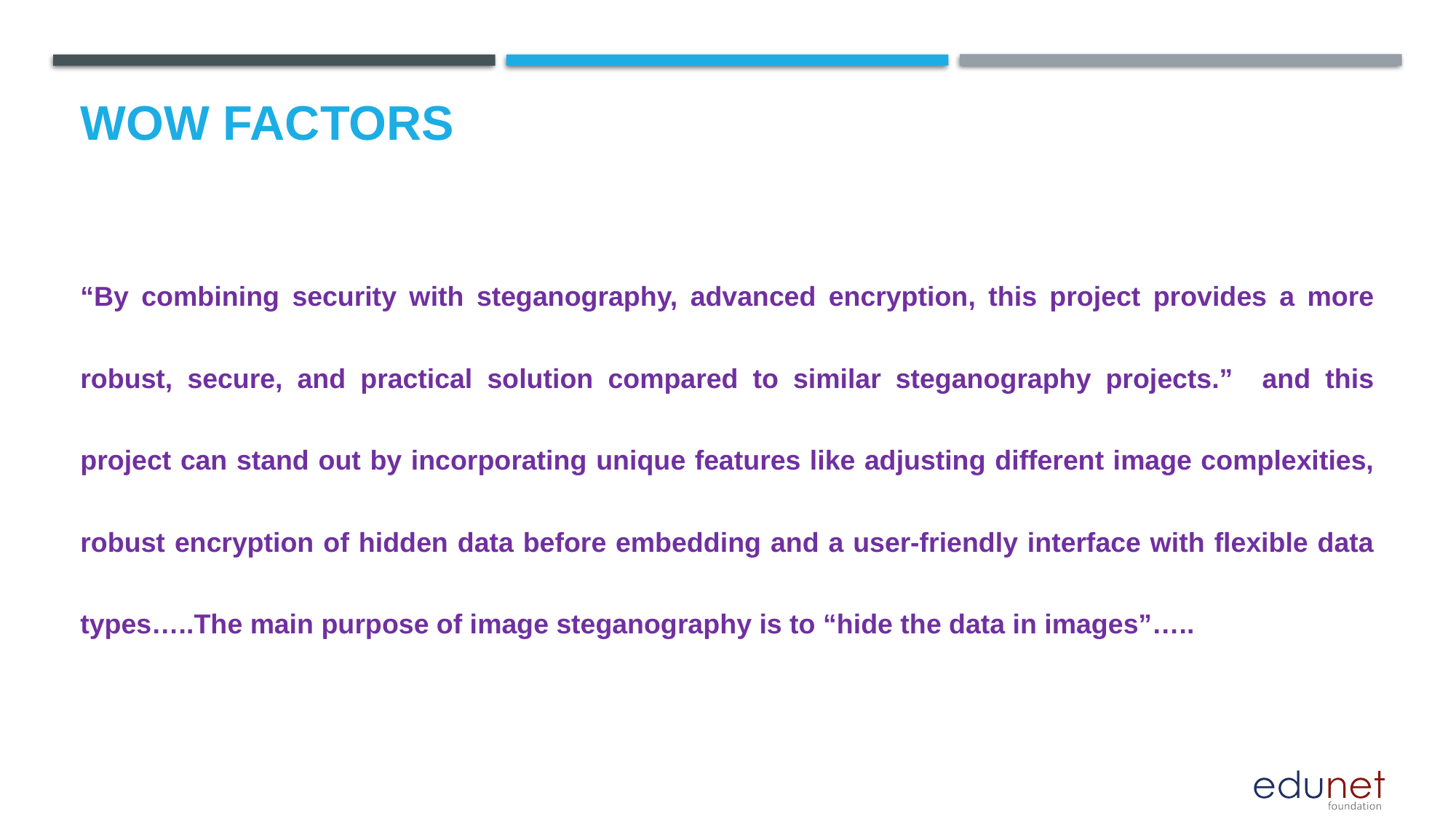

# Wow factors
“By combining security with steganography, advanced encryption, this project provides a more robust, secure, and practical solution compared to similar steganography projects.”  and this project can stand out by incorporating unique features like adjusting different image complexities, robust encryption of hidden data before embedding and a user-friendly interface with flexible data types…..The main purpose of image steganography is to “hide the data in images”…..